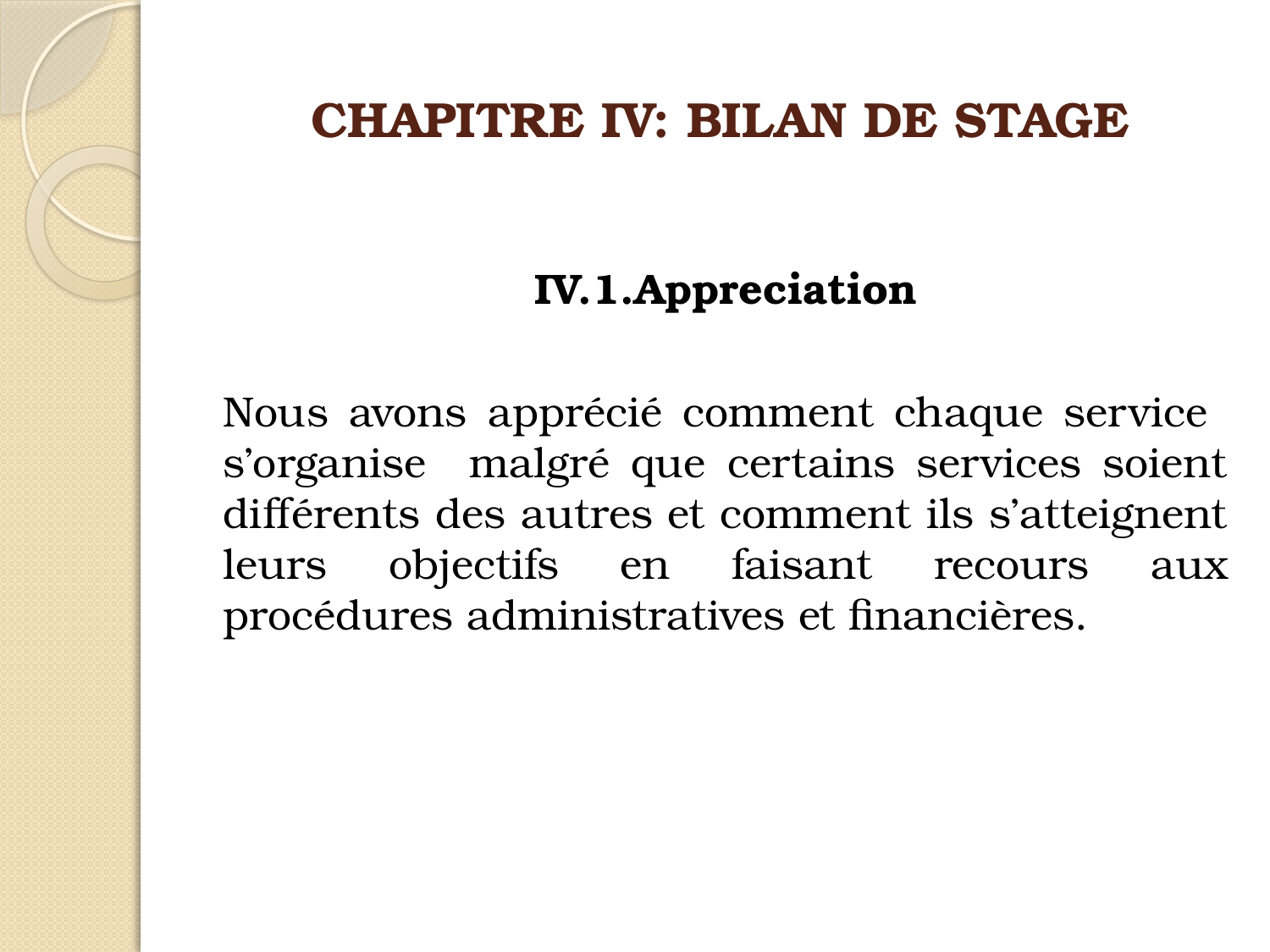

# CHAPITRE IV: BILAN DE STAGE
IV.1.Appreciation

Nous avons apprécié comment chaque service  s’organise  malgré que certains services soient différents des autres et comment ils s’atteignent leurs objectifs en faisant recours aux procédures administratives et financières.